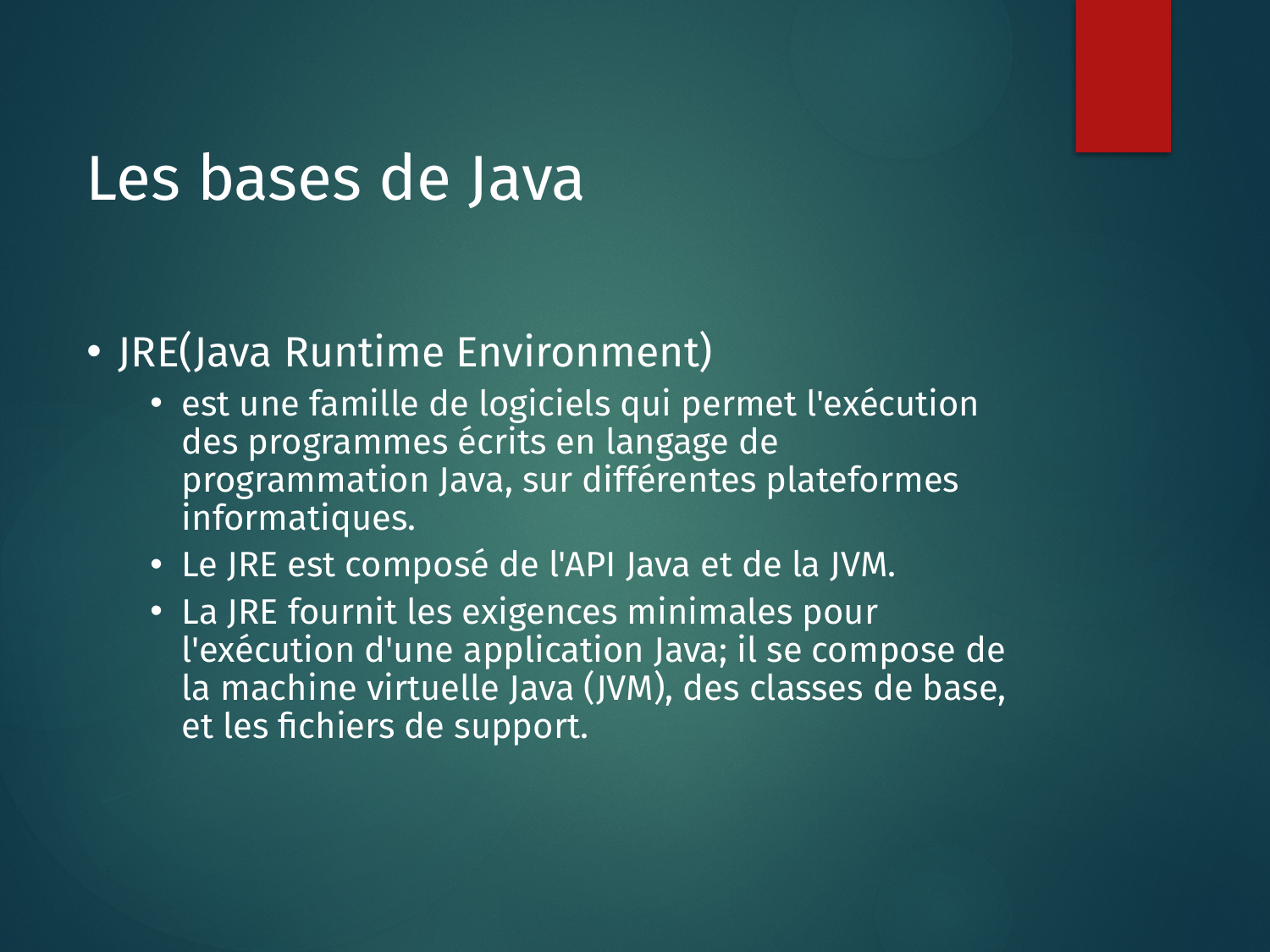

Les bases de Java
JRE(Java Runtime Environment)
est une famille de logiciels qui permet l'exécution des programmes écrits en langage de programmation Java, sur différentes plateformes informatiques.
Le JRE est composé de l'API Java et de la JVM.
La JRE fournit les exigences minimales pour l'exécution d'une application Java; il se compose de la machine virtuelle Java (JVM), des classes de base, et les fichiers de support.